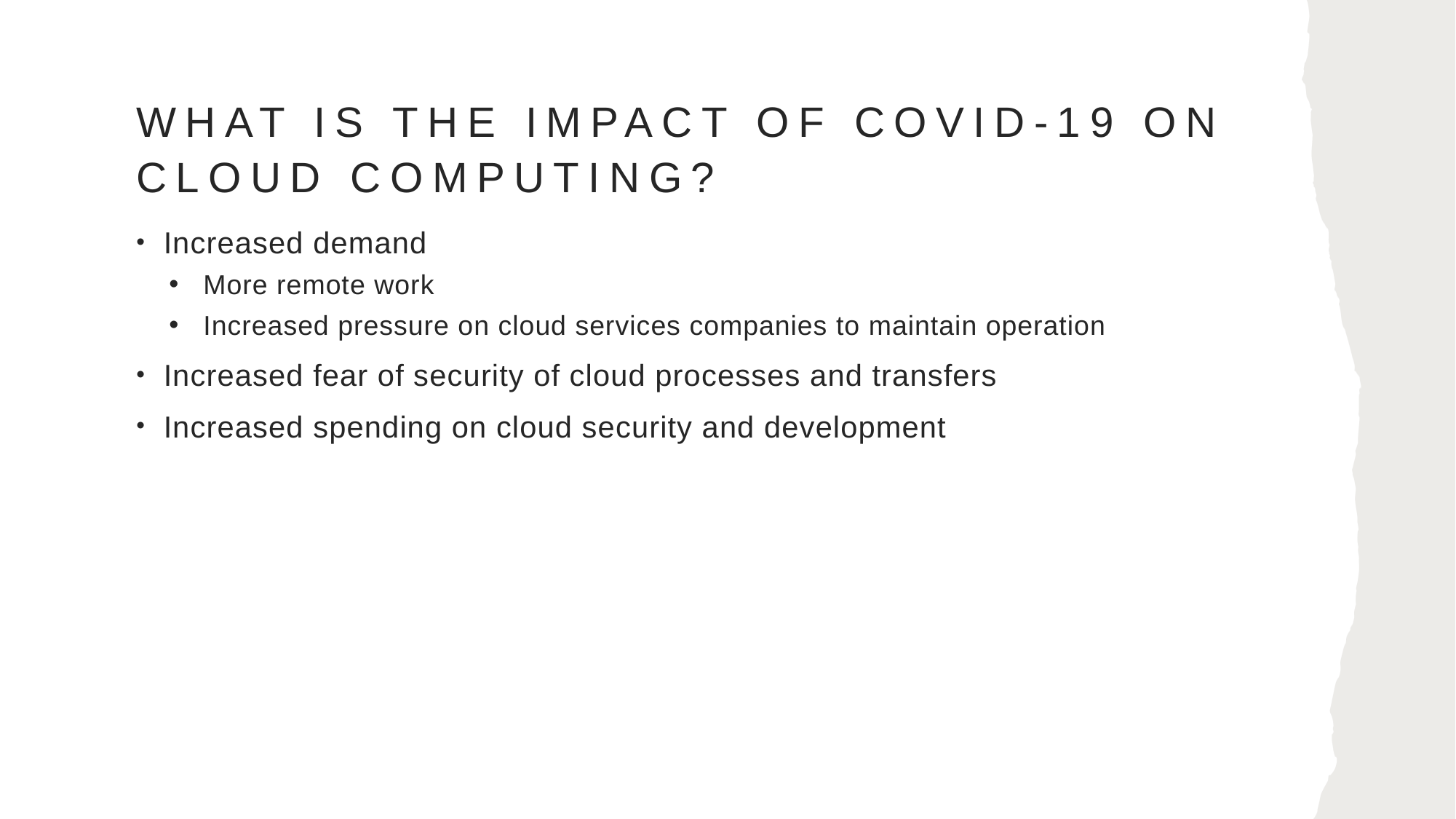

# What is the impact of covid-19 on cloud computing?
Increased demand
More remote work
Increased pressure on cloud services companies to maintain operation
Increased fear of security of cloud processes and transfers
Increased spending on cloud security and development